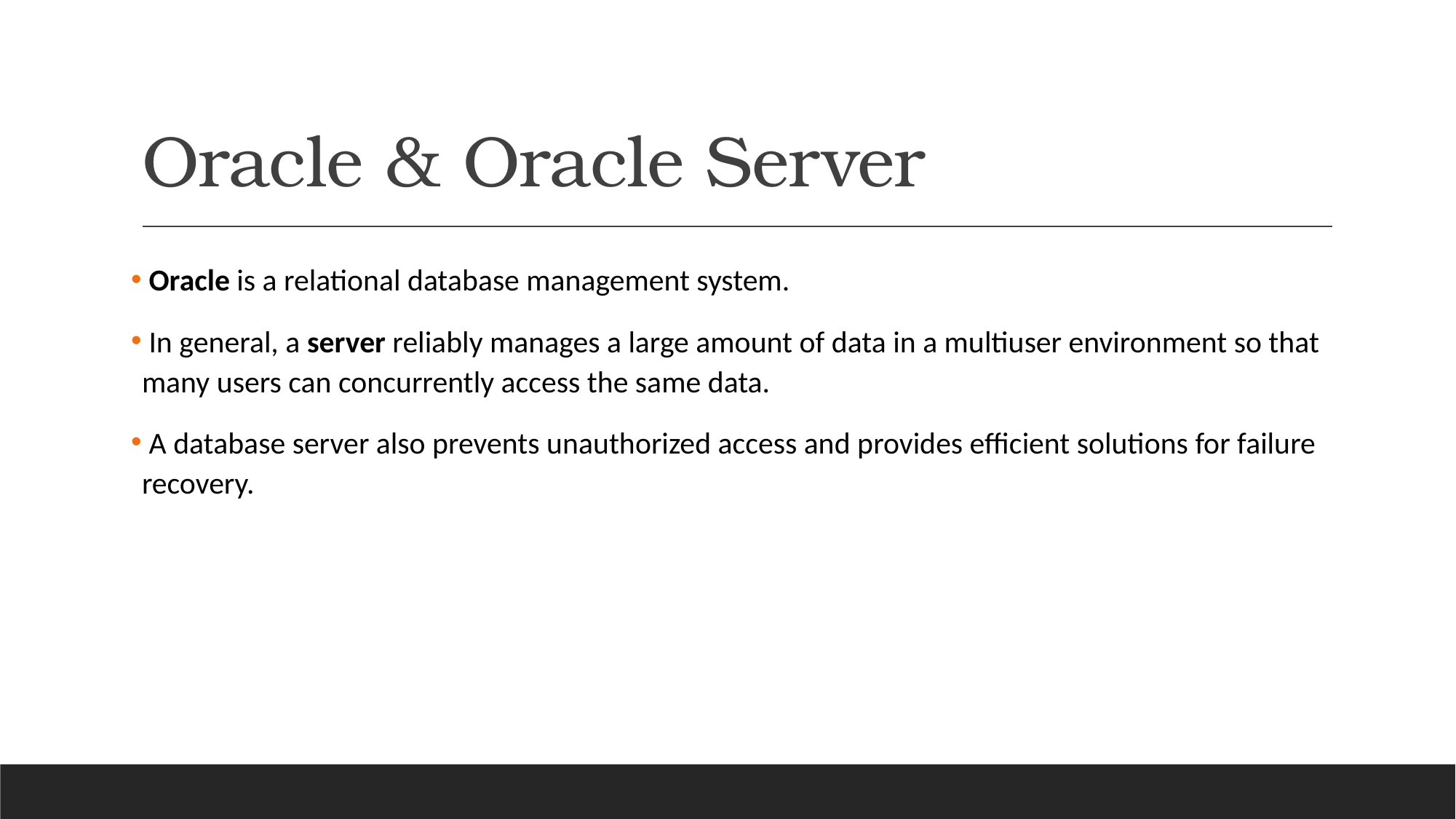

# Oracle & Oracle Server
 Oracle is a relational database management system.
 In general, a server reliably manages a large amount of data in a multiuser environment so that many users can concurrently access the same data.
 A database server also prevents unauthorized access and provides efficient solutions for failure recovery.